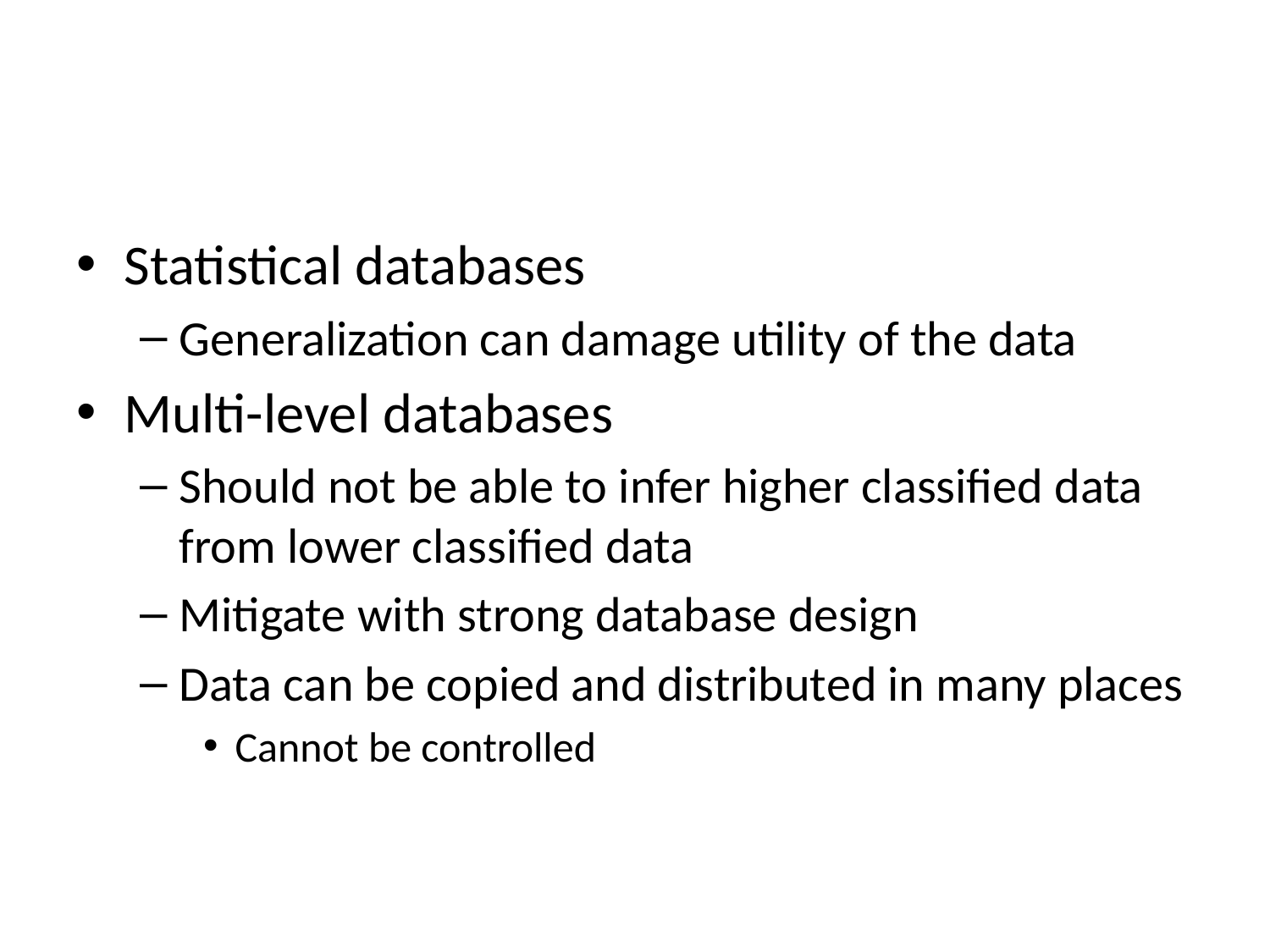

#
Statistical databases
Generalization can damage utility of the data
Multi-level databases
Should not be able to infer higher classified data from lower classified data
Mitigate with strong database design
Data can be copied and distributed in many places
Cannot be controlled